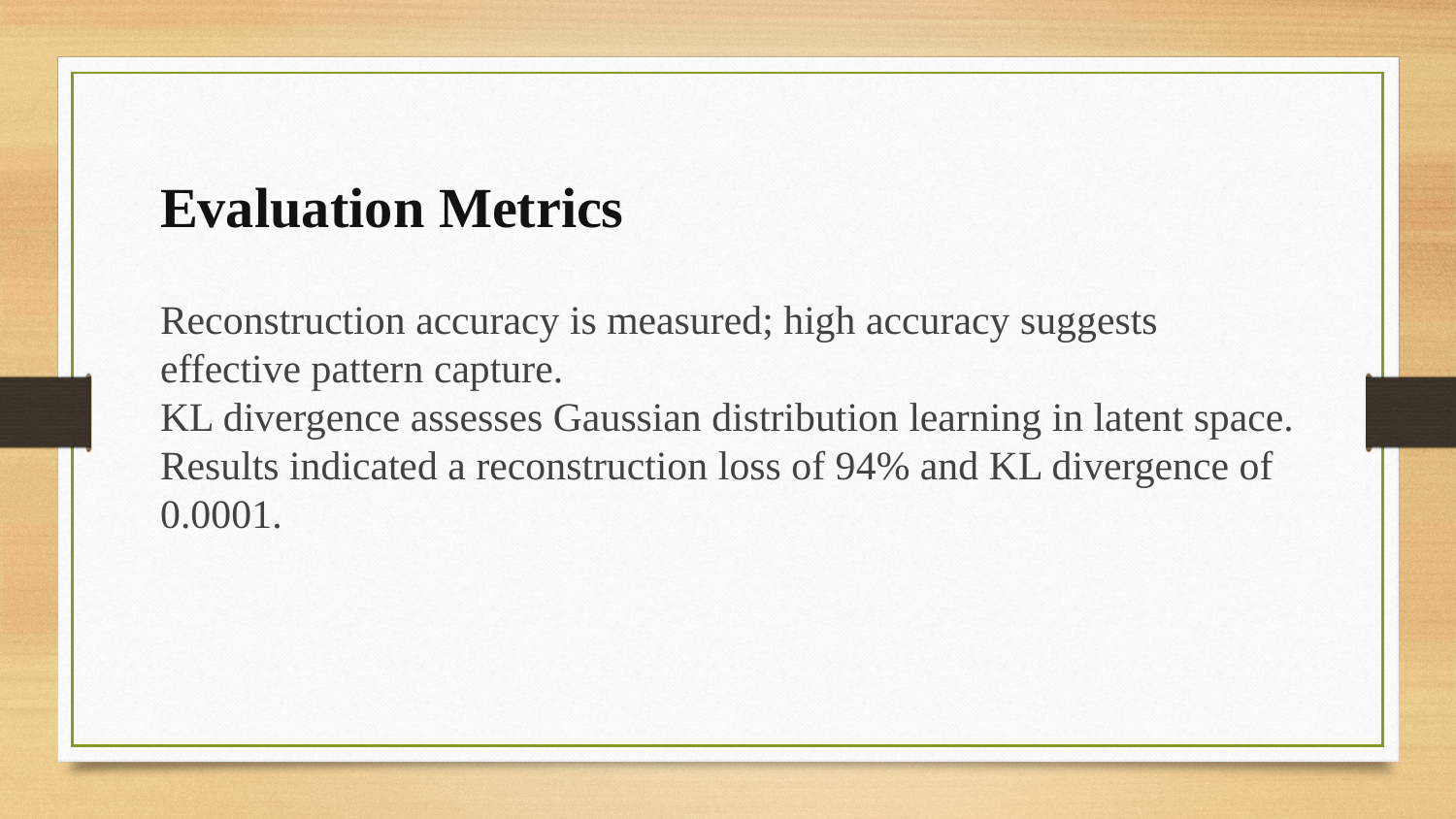

Evaluation Metrics
Reconstruction accuracy is measured; high accuracy suggests effective pattern capture.
KL divergence assesses Gaussian distribution learning in latent space.
Results indicated a reconstruction loss of 94% and KL divergence of 0.0001.